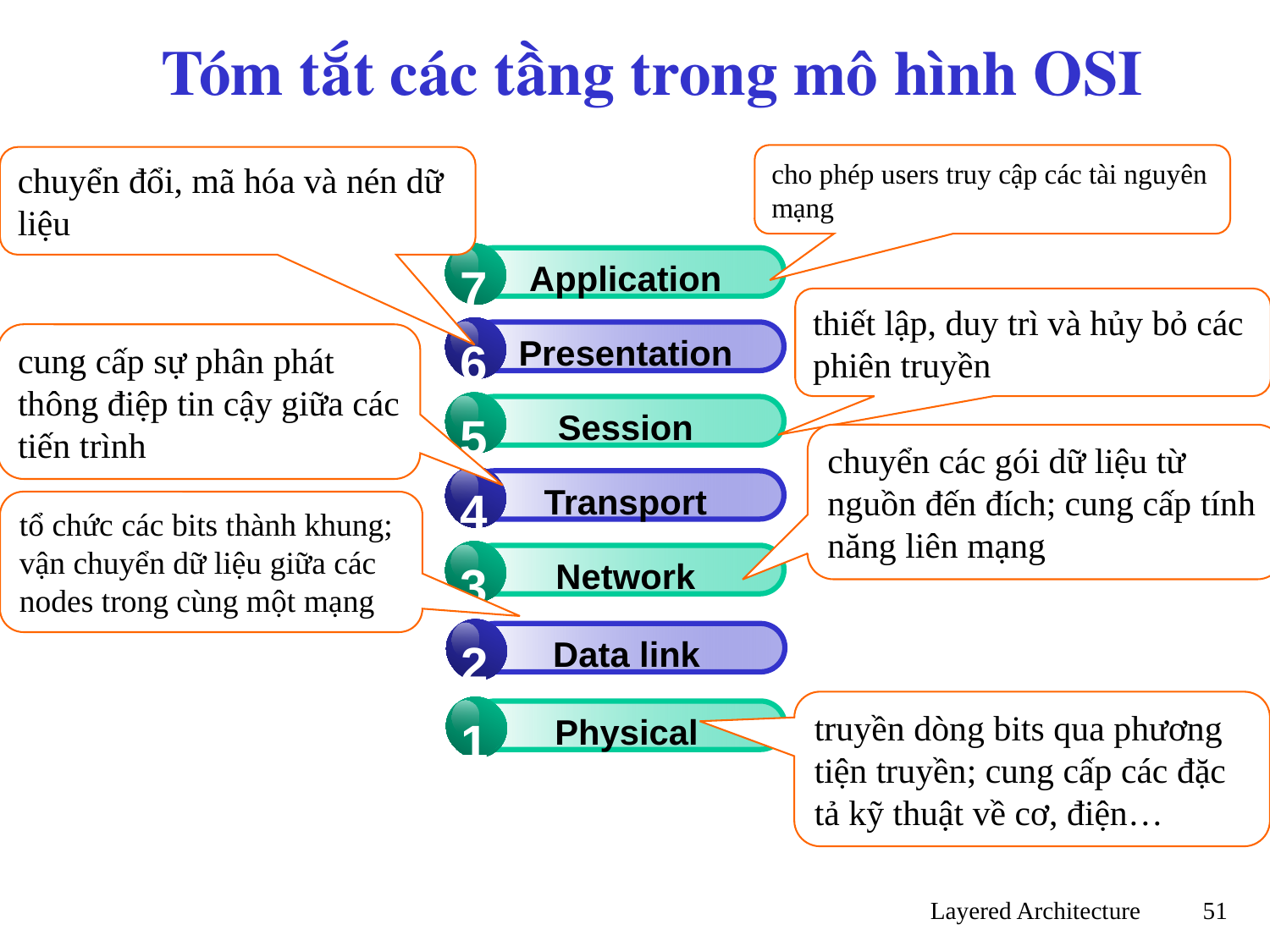

Tóm tắt các tầng trong mô hình OSI
cho phép users truy cập các tài nguyên mạng
chuyển đổi, mã hóa và nén dữ liệu

Application
7

Presentation
6

Session
5

Transport
4

Network
3

Data link
2

Physical
1
thiết lập, duy trì và hủy bỏ các phiên truyền
cung cấp sự phân phát thông điệp tin cậy giữa các tiến trình
chuyển các gói dữ liệu từ nguồn đến đích; cung cấp tính năng liên mạng
tổ chức các bits thành khung; vận chuyển dữ liệu giữa các nodes trong cùng một mạng
truyền dòng bits qua phương tiện truyền; cung cấp các đặc tả kỹ thuật về cơ, điện…
Layered Architecture
51